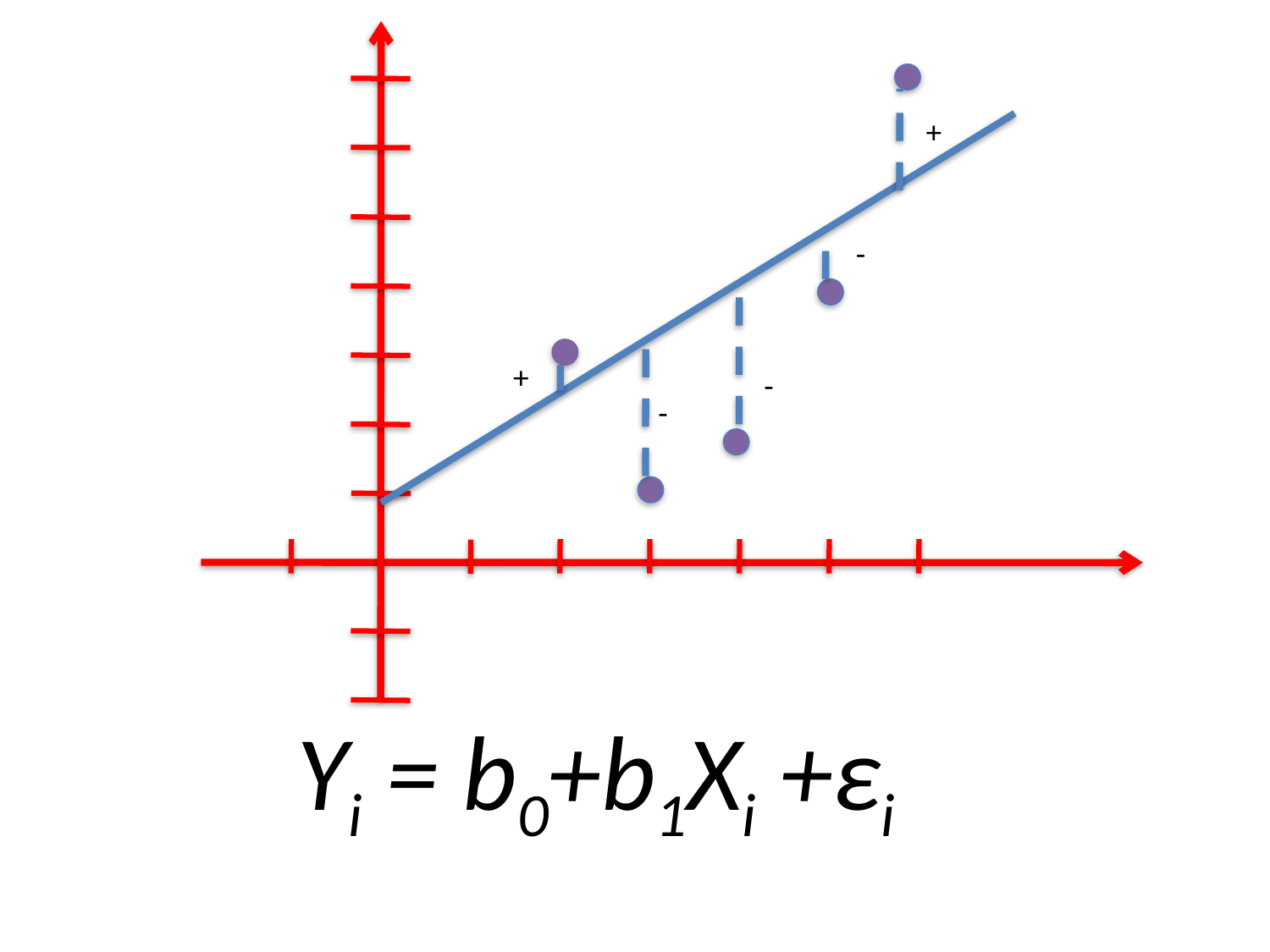

+
-
+
-
-
Yi = b0+b1Xi +εi